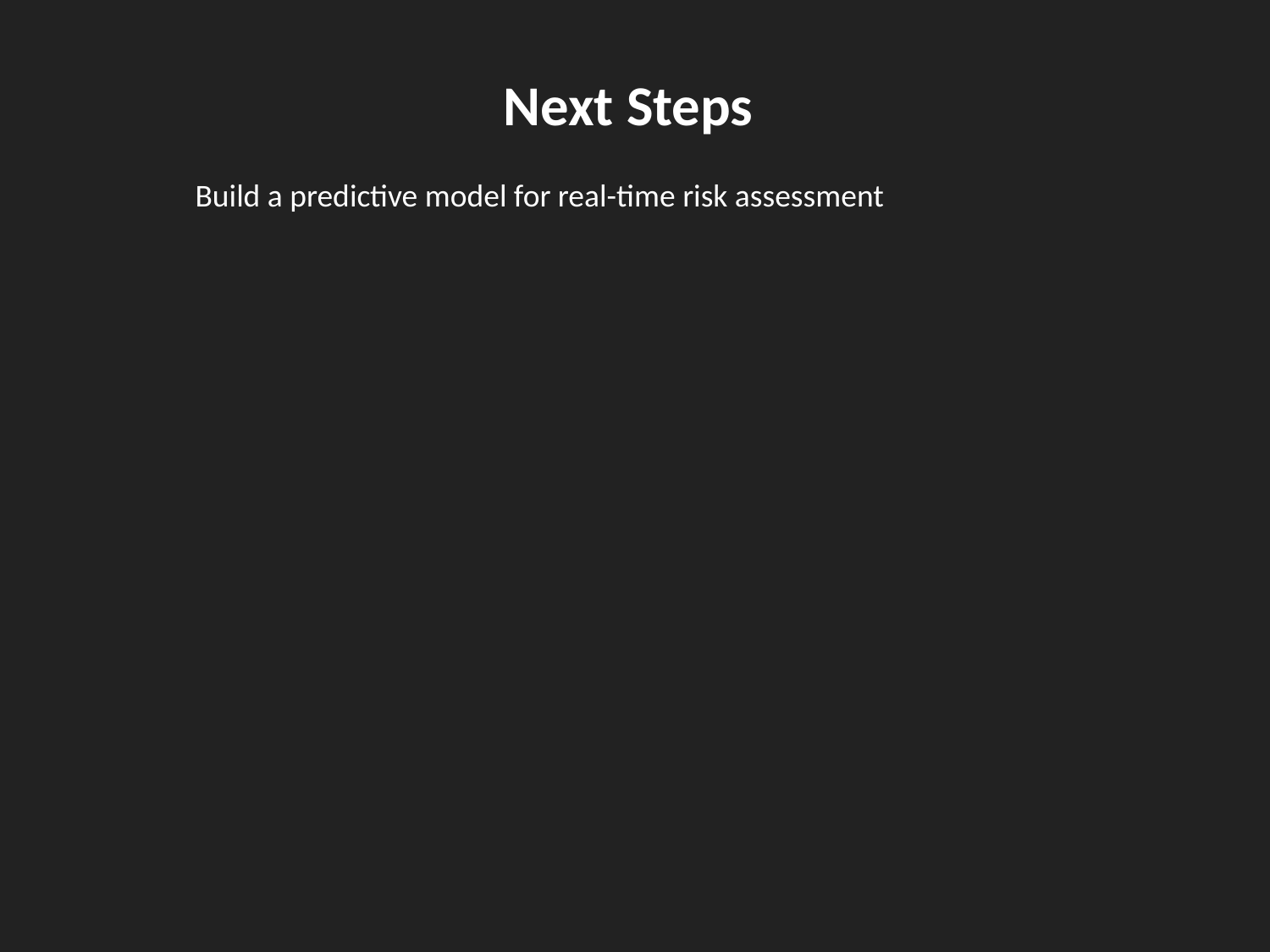

Next Steps
Build a predictive model for real-time risk assessment